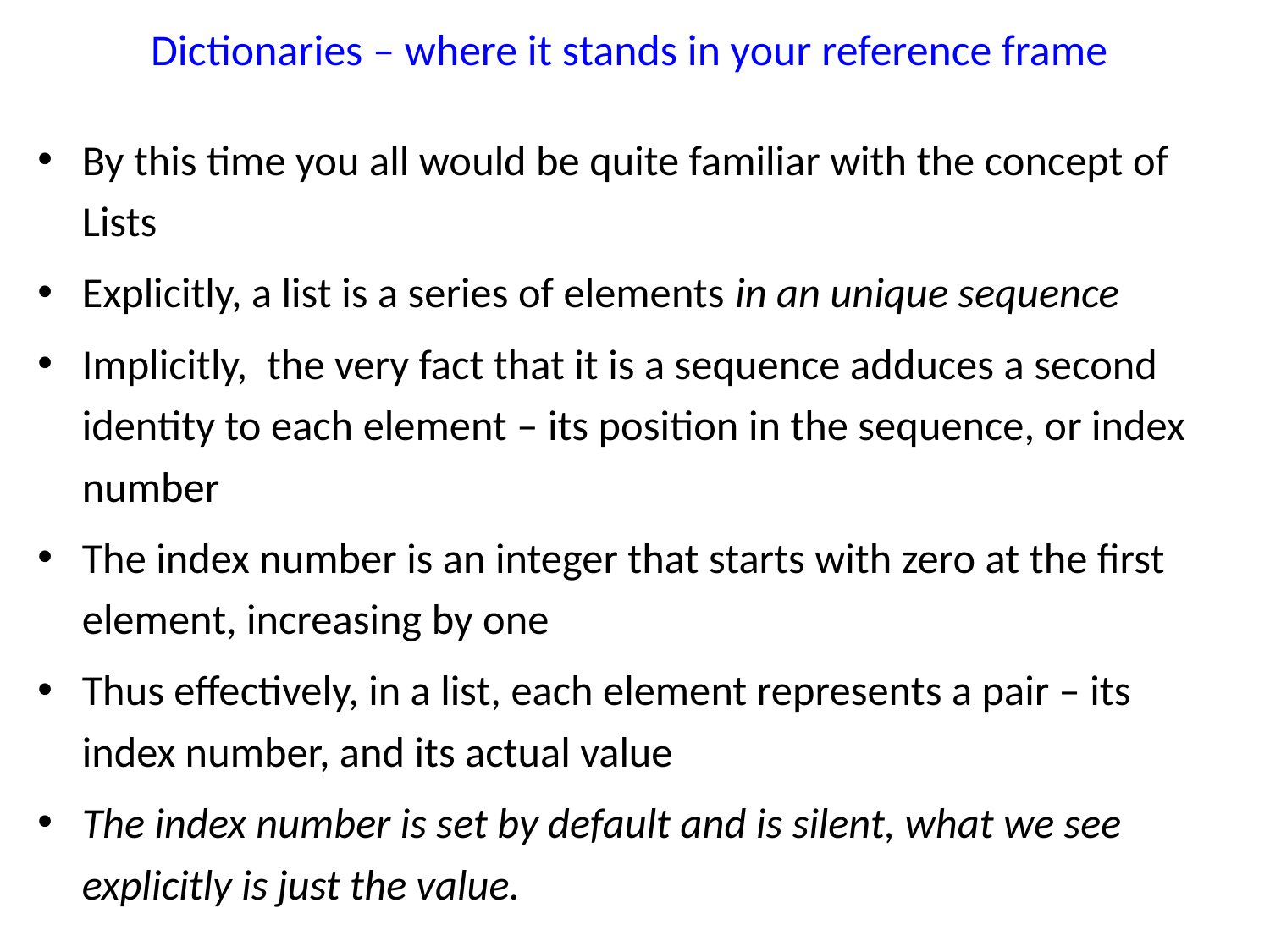

# Dictionaries – where it stands in your reference frame
By this time you all would be quite familiar with the concept of Lists
Explicitly, a list is a series of elements in an unique sequence
Implicitly,  the very fact that it is a sequence adduces a second identity to each element – its position in the sequence, or index number
The index number is an integer that starts with zero at the first element, increasing by one
Thus effectively, in a list, each element represents a pair – its index number, and its actual value
The index number is set by default and is silent, what we see explicitly is just the value.